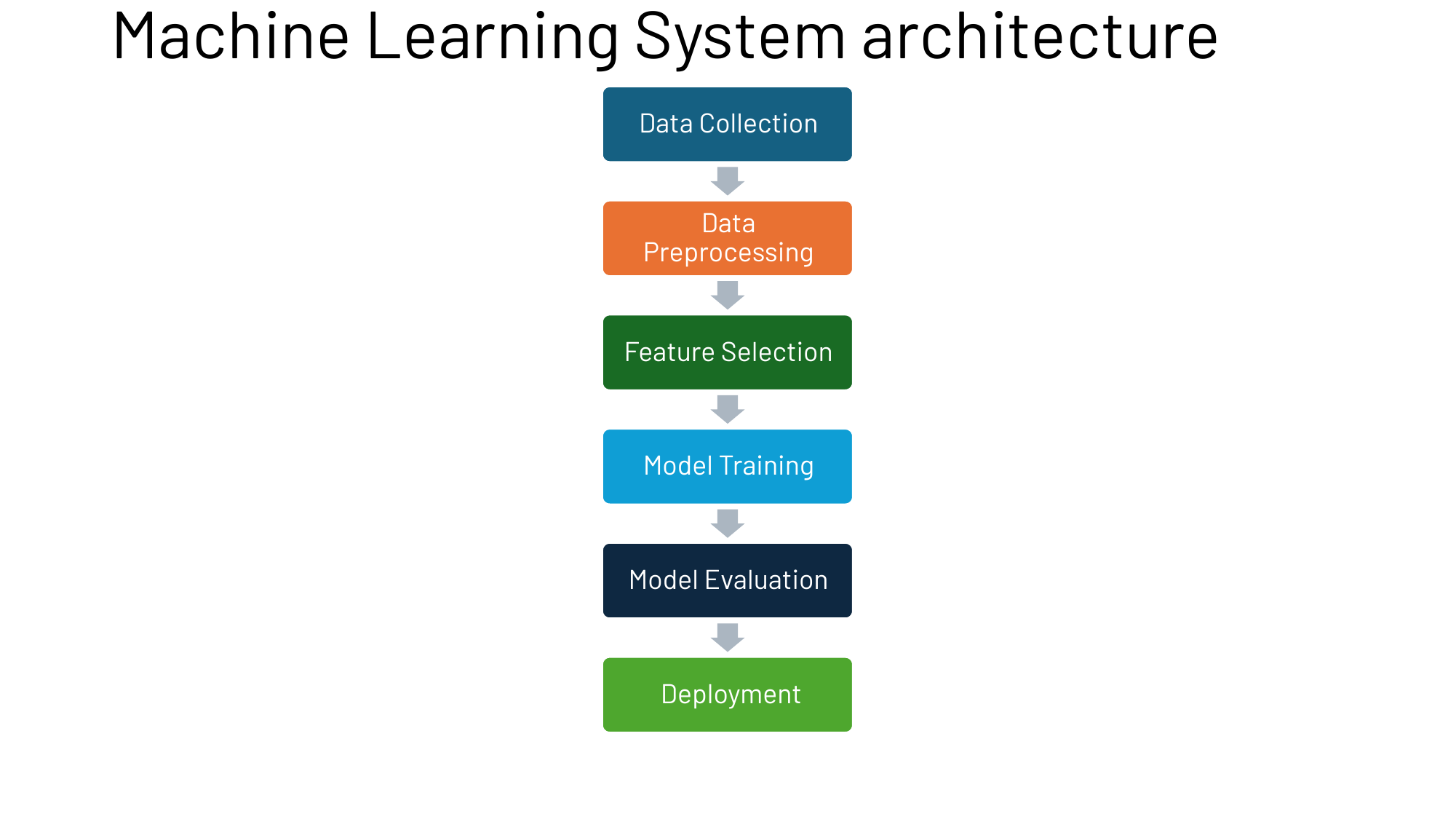

# Machine Learning System architecture
Data Collection

Data Preprocessing

Feature Selection

Model Training

Model Evaluation

 Deployment